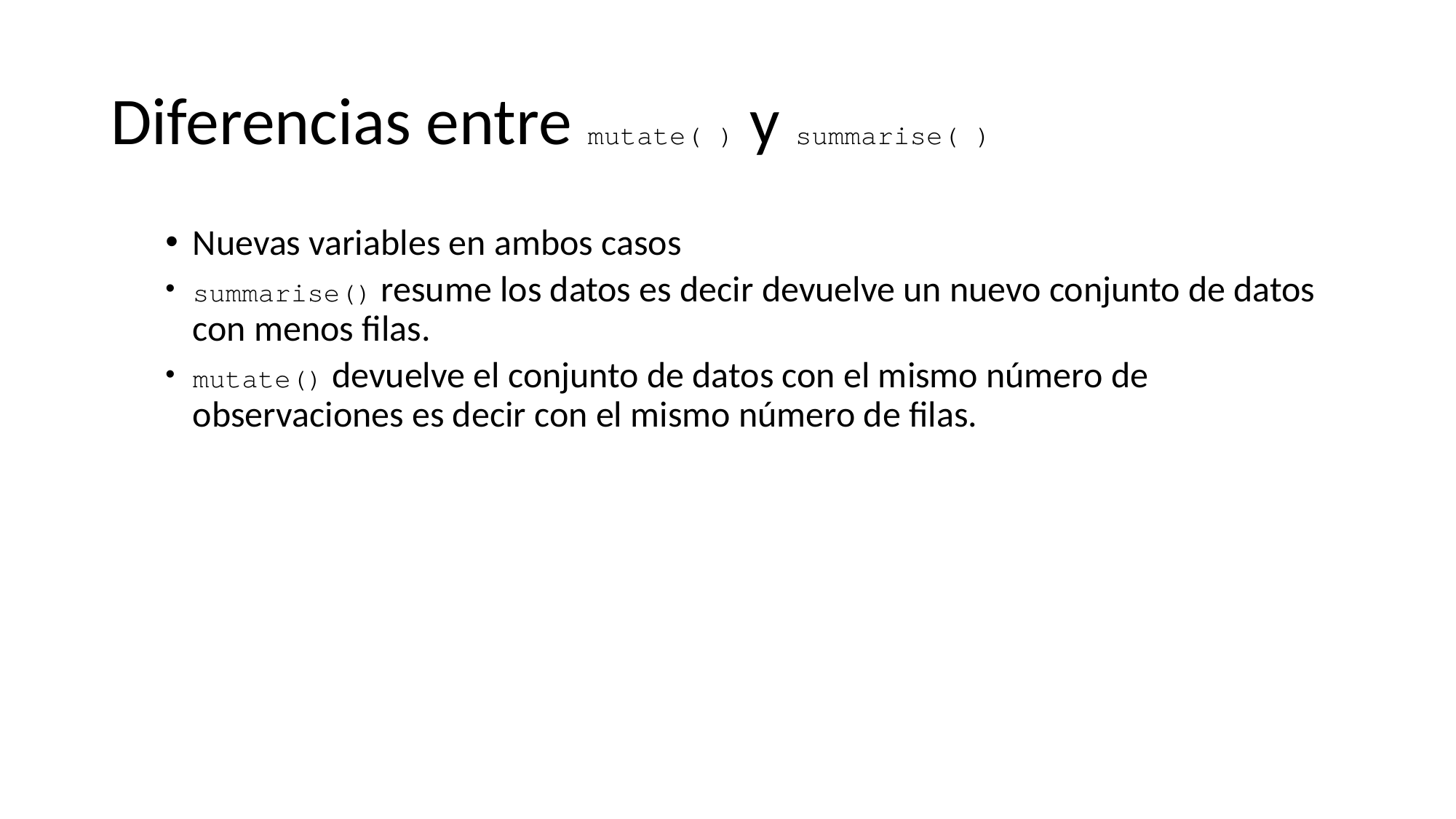

# Diferencias entre mutate( ) y summarise( )
Nuevas variables en ambos casos
summarise() resume los datos es decir devuelve un nuevo conjunto de datos con menos filas.
mutate() devuelve el conjunto de datos con el mismo número de observaciones es decir con el mismo número de filas.